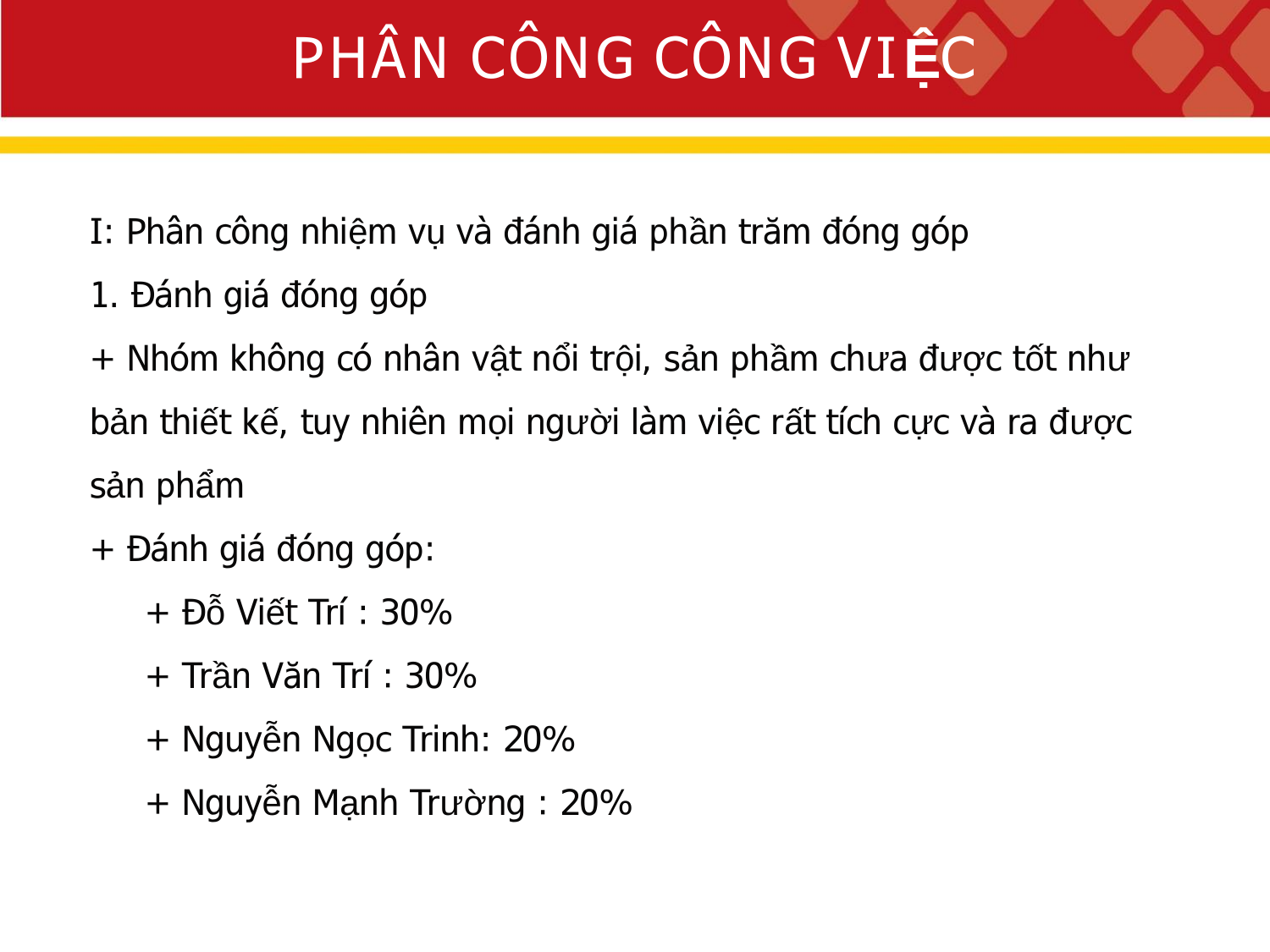

PHÂN CÔNG CÔNG VIỆC
I: Phân công nhiệm vụ và đánh giá phần trăm đóng góp
1. Đánh giá đóng góp
+ Nhóm không có nhân vật nổi trội, sản phầm chưa được tốt như bản thiết kế, tuy nhiên mọi người làm việc rất tích cực và ra được sản phẩm
+ Đánh giá đóng góp:
     + Đỗ Viết Trí : 30%
     + Trần Văn Trí : 30%
     + Nguyễn Ngọc Trinh: 20%
     + Nguyễn Mạnh Trường : 20%

​